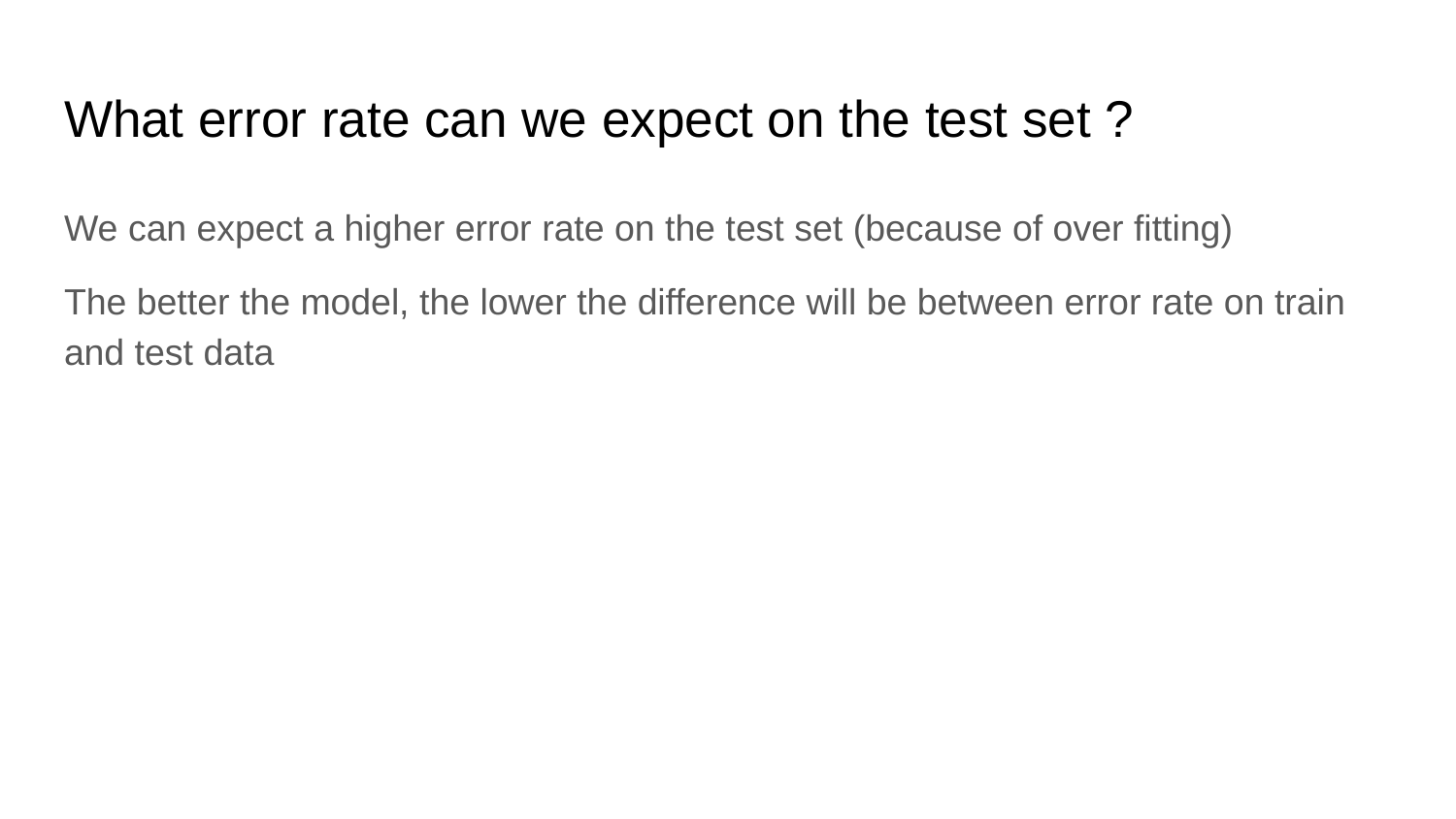

# What error rate can we expect on the test set ?
We can expect a higher error rate on the test set (because of over fitting)
The better the model, the lower the difference will be between error rate on train and test data